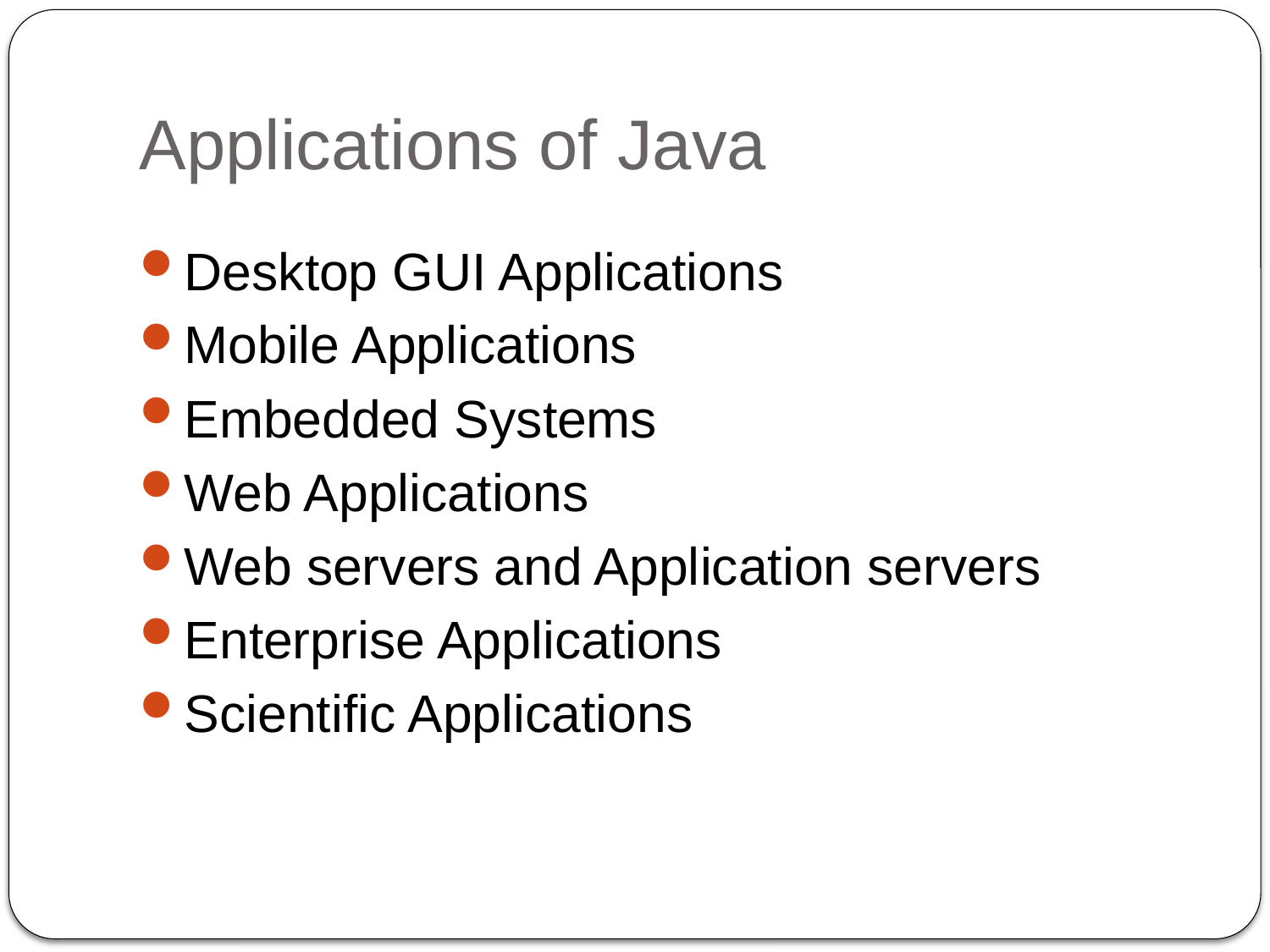

# Applications of Java
Desktop GUI Applications
Mobile Applications
Embedded Systems
Web Applications
Web servers and Application servers
Enterprise Applications
Scientific Applications